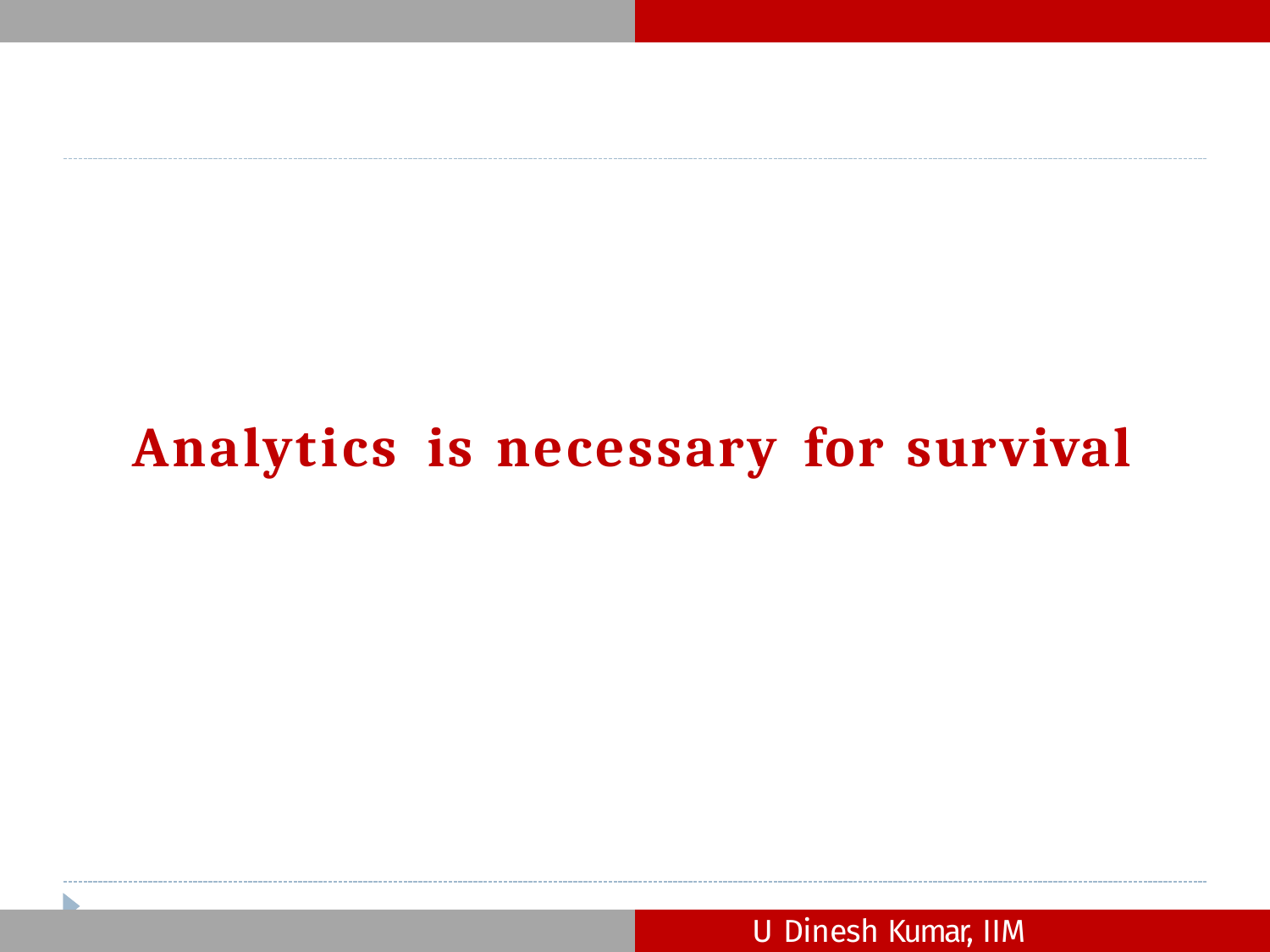

# Analytics	is	necessary	for	survival
U Dinesh Kumar, IIM Bangalore